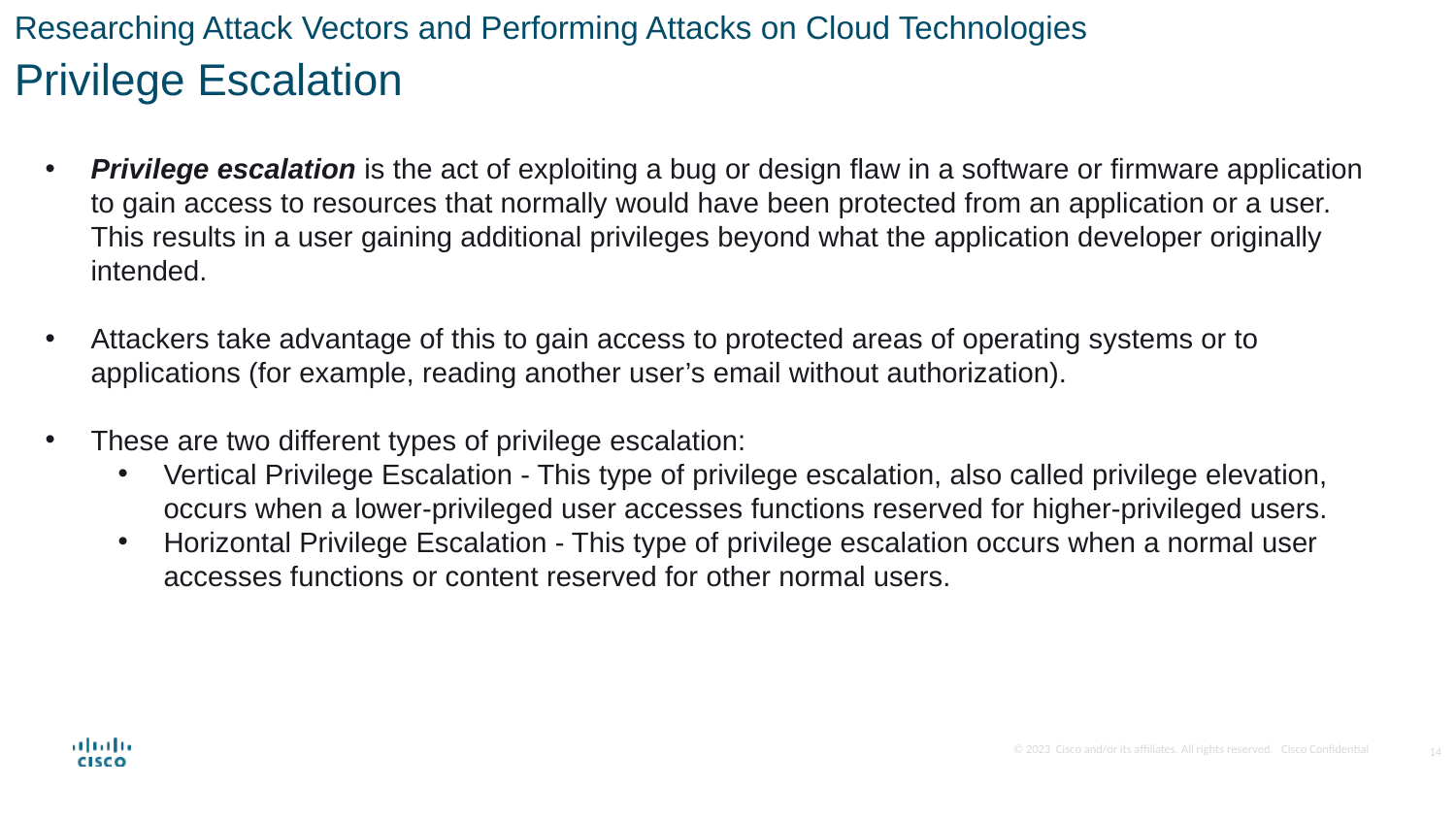

Researching Attack Vectors and Performing Attacks on Cloud Technologies
Privilege Escalation
Privilege escalation is the act of exploiting a bug or design flaw in a software or firmware application to gain access to resources that normally would have been protected from an application or a user. This results in a user gaining additional privileges beyond what the application developer originally intended.

Attackers take advantage of this to gain access to protected areas of operating systems or to applications (for example, reading another user’s email without authorization).

These are two different types of privilege escalation:
Vertical Privilege Escalation - This type of privilege escalation, also called privilege elevation, occurs when a lower-privileged user accesses functions reserved for higher-privileged users.
Horizontal Privilege Escalation - This type of privilege escalation occurs when a normal user accesses functions or content reserved for other normal users.
14